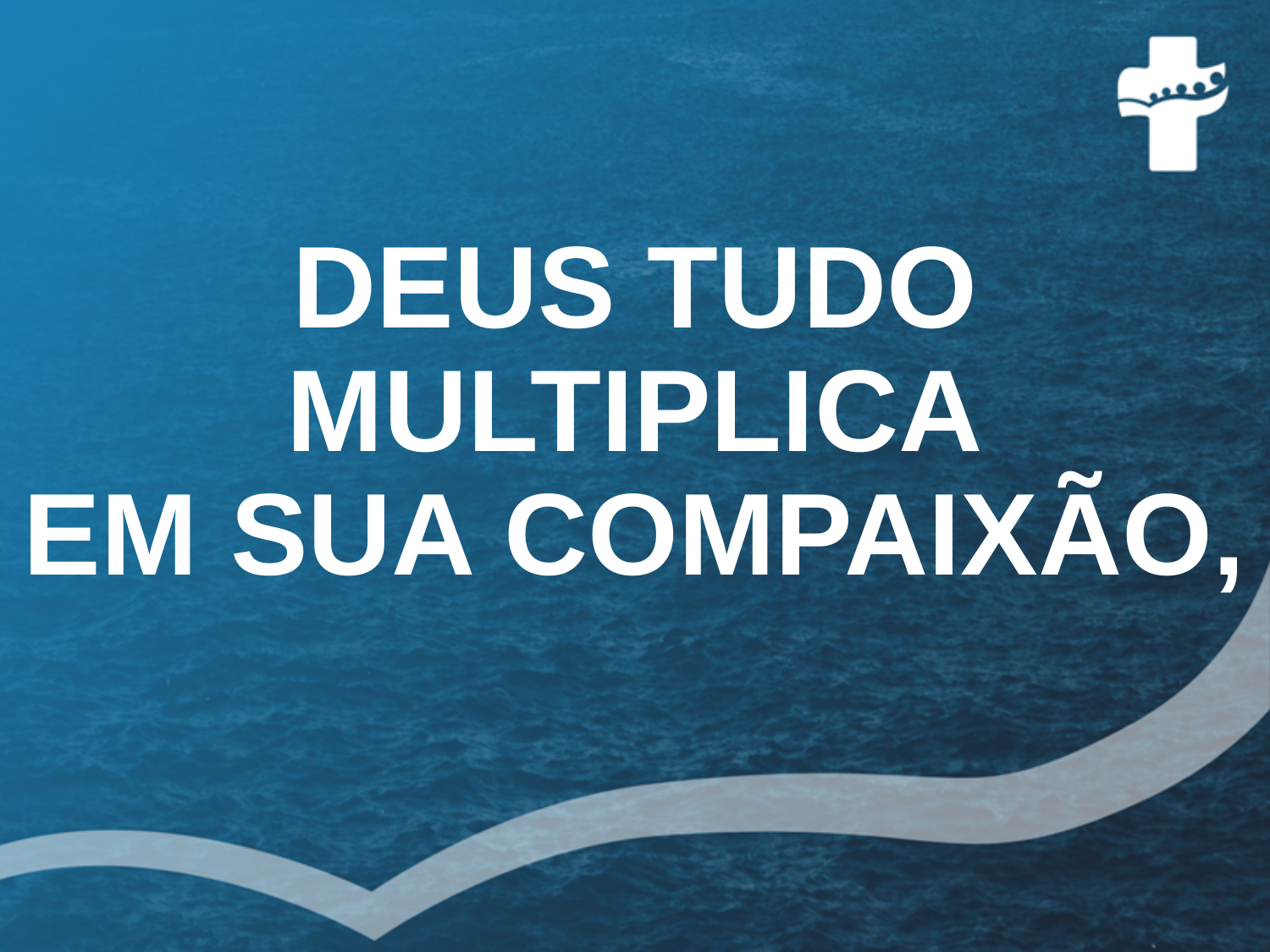

# DEUS TUDO MULTIPLICA EM SUA COMPAIXÃO,